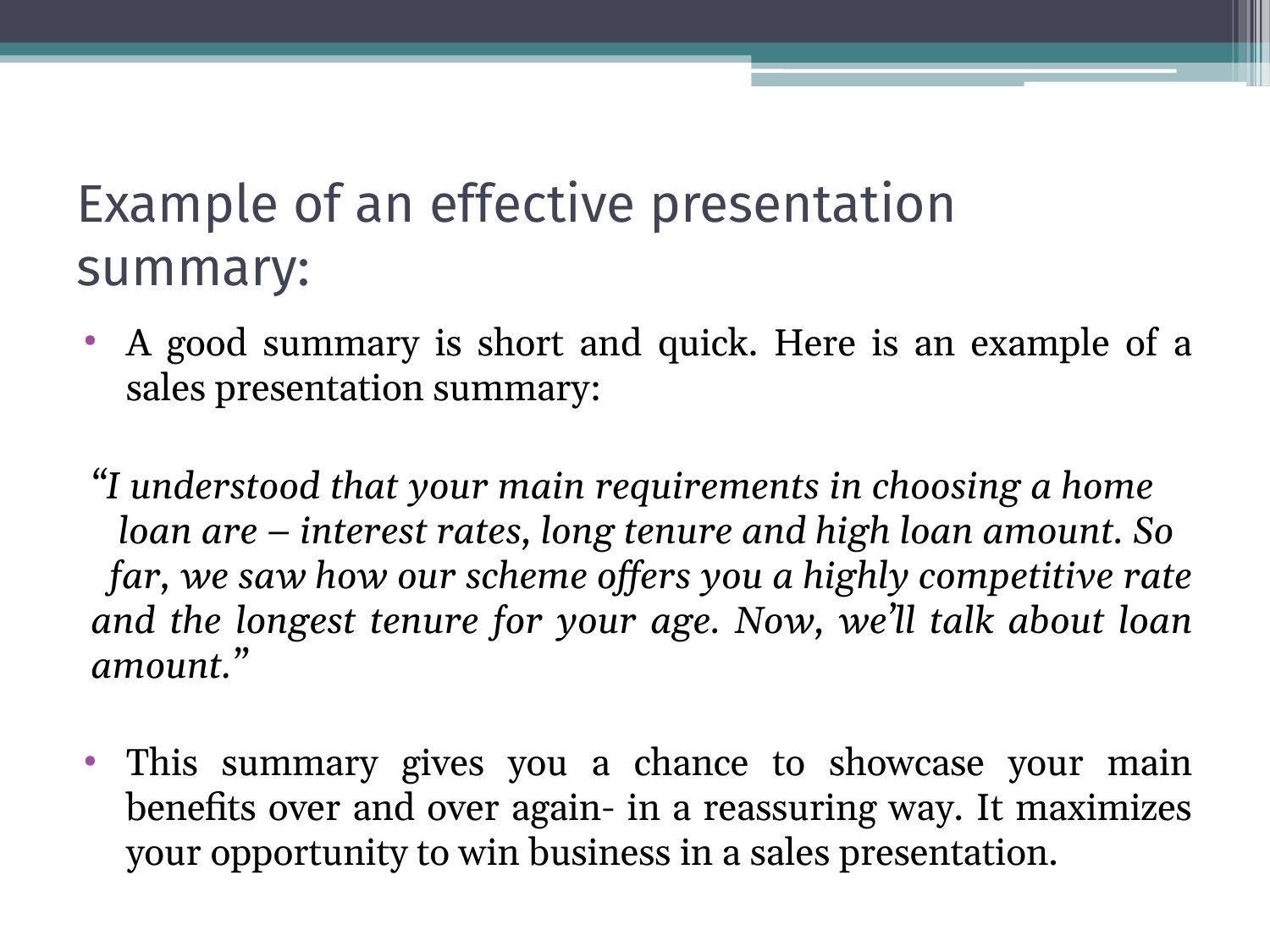

# Example of an effective presentation summary:
A good summary is short and quick. Here is an example of a sales presentation summary:

“I understood that your main requirements in choosing a home        loan are – interest rates, long tenure and high loan amount. So     far, we saw how our scheme offers you a highly competitive rate and the longest tenure for your age. Now, we’ll talk about loan amount.”

This summary gives you a chance to showcase your main benefits over and over again- in a reassuring way. It maximizes your opportunity to win business in a sales presentation.